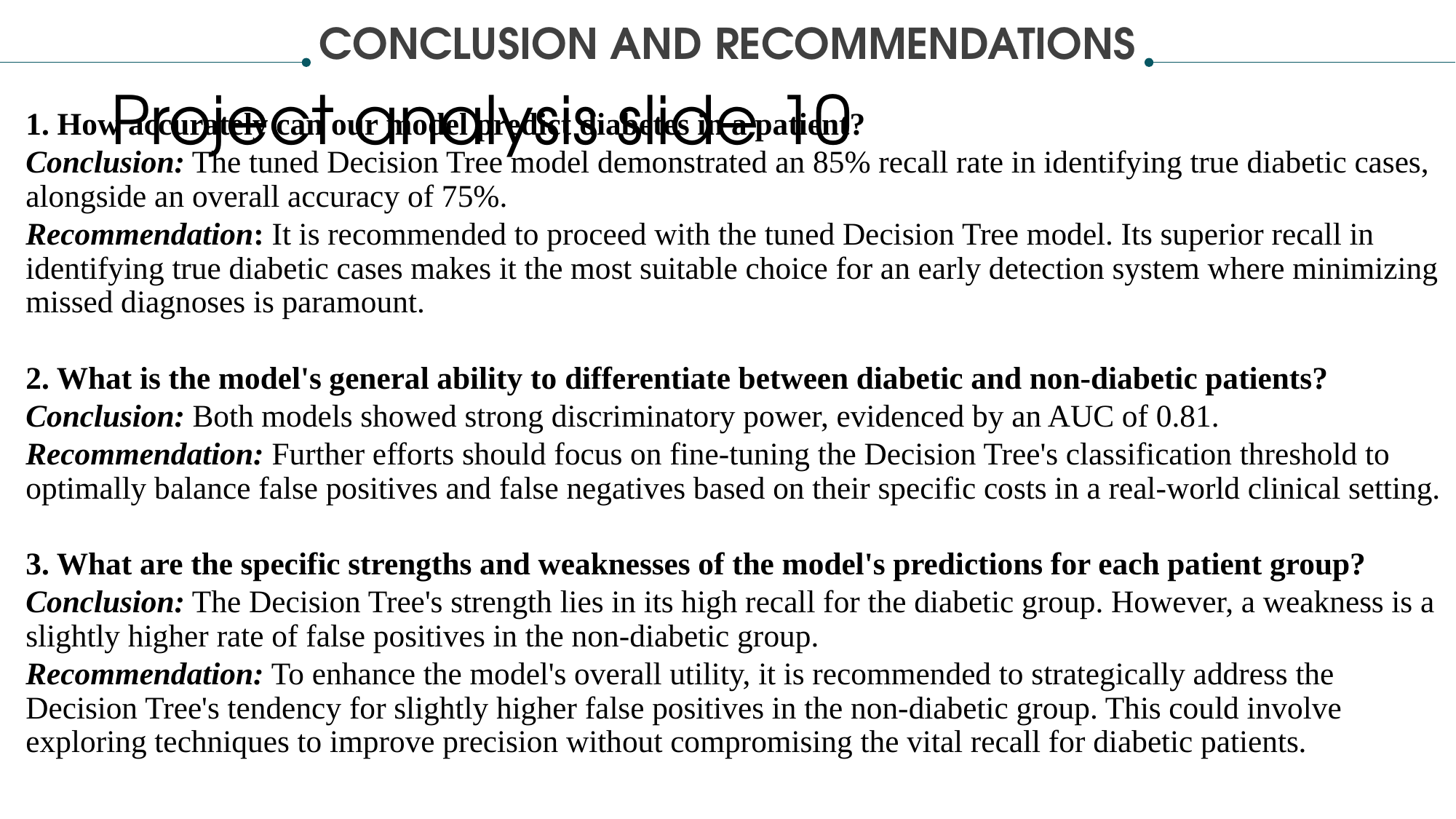

CONCLUSION AND RECOMMENDATIONS
# Project analysis slide 10
1. How accurately can our model predict diabetes in a patient?
Conclusion: The tuned Decision Tree model demonstrated an 85% recall rate in identifying true diabetic cases, alongside an overall accuracy of 75%.
Recommendation: It is recommended to proceed with the tuned Decision Tree model. Its superior recall in identifying true diabetic cases makes it the most suitable choice for an early detection system where minimizing missed diagnoses is paramount.

2. What is the model's general ability to differentiate between diabetic and non-diabetic patients?
Conclusion: Both models showed strong discriminatory power, evidenced by an AUC of 0.81.
Recommendation: Further efforts should focus on fine-tuning the Decision Tree's classification threshold to optimally balance false positives and false negatives based on their specific costs in a real-world clinical setting.

3. What are the specific strengths and weaknesses of the model's predictions for each patient group?
Conclusion: The Decision Tree's strength lies in its high recall for the diabetic group. However, a weakness is a slightly higher rate of false positives in the non-diabetic group.
Recommendation: To enhance the model's overall utility, it is recommended to strategically address the Decision Tree's tendency for slightly higher false positives in the non-diabetic group. This could involve exploring techniques to improve precision without compromising the vital recall for diabetic patients.